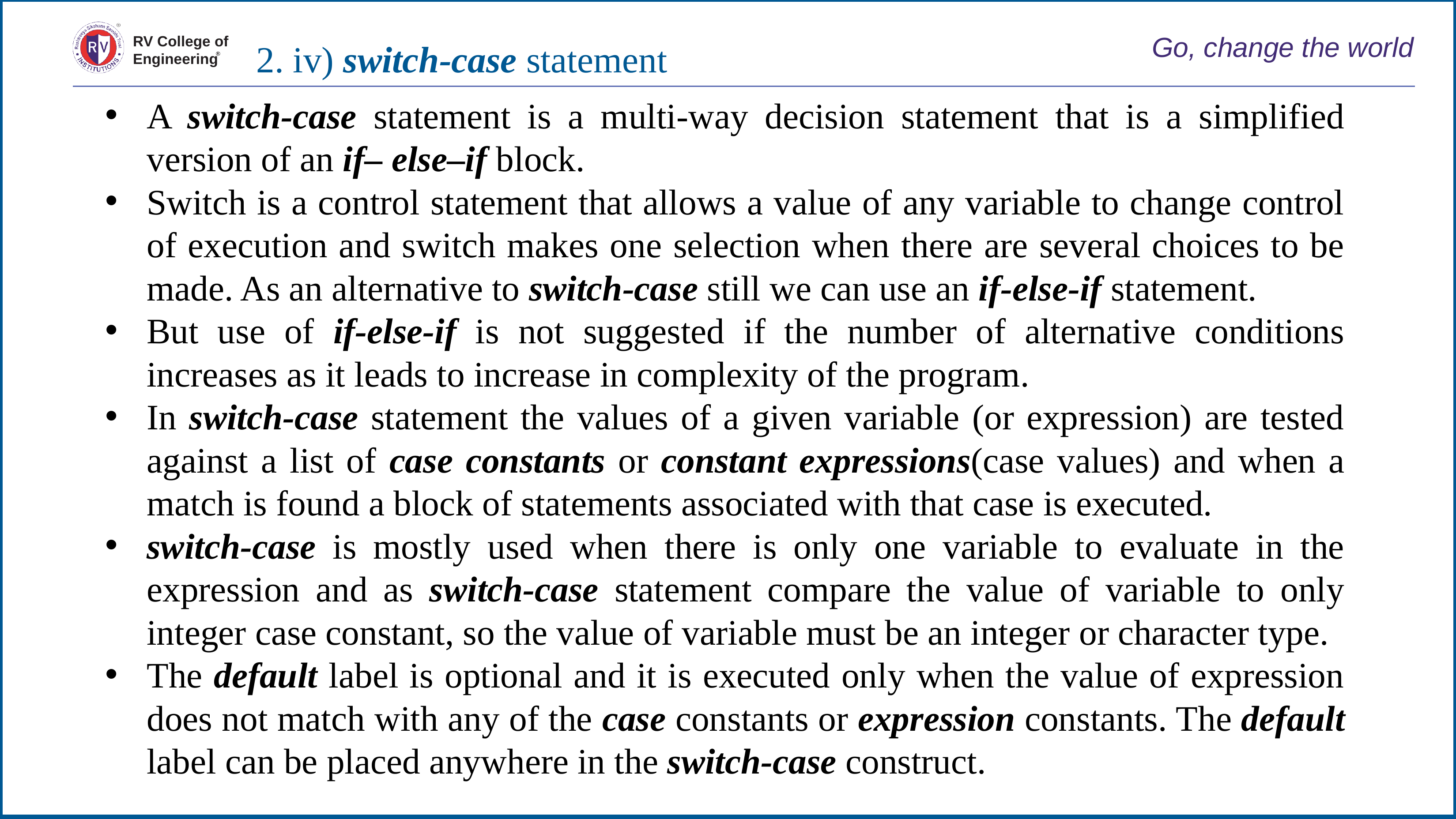

# Go, change the world
RV College of
Engineering
2. iv) switch-case statement

A switch-case statement is a multi-way decision statement that is a simplified version of an if– else–if block.
Switch is a control statement that allows a value of any variable to change control of execution and switch makes one selection when there are several choices to be made. As an alternative to switch-case still we can use an if-else-if statement.
But use of if-else-if is not suggested if the number of alternative conditions increases as it leads to increase in complexity of the program.
In switch-case statement the values of a given variable (or expression) are tested against a list of case constants or constant expressions(case values) and when a match is found a block of statements associated with that case is executed.
switch-case is mostly used when there is only one variable to evaluate in the expression and as switch-case statement compare the value of variable to only integer case constant, so the value of variable must be an integer or character type.
The default label is optional and it is executed only when the value of expression does not match with any of the case constants or expression constants. The default label can be placed anywhere in the switch-case construct.